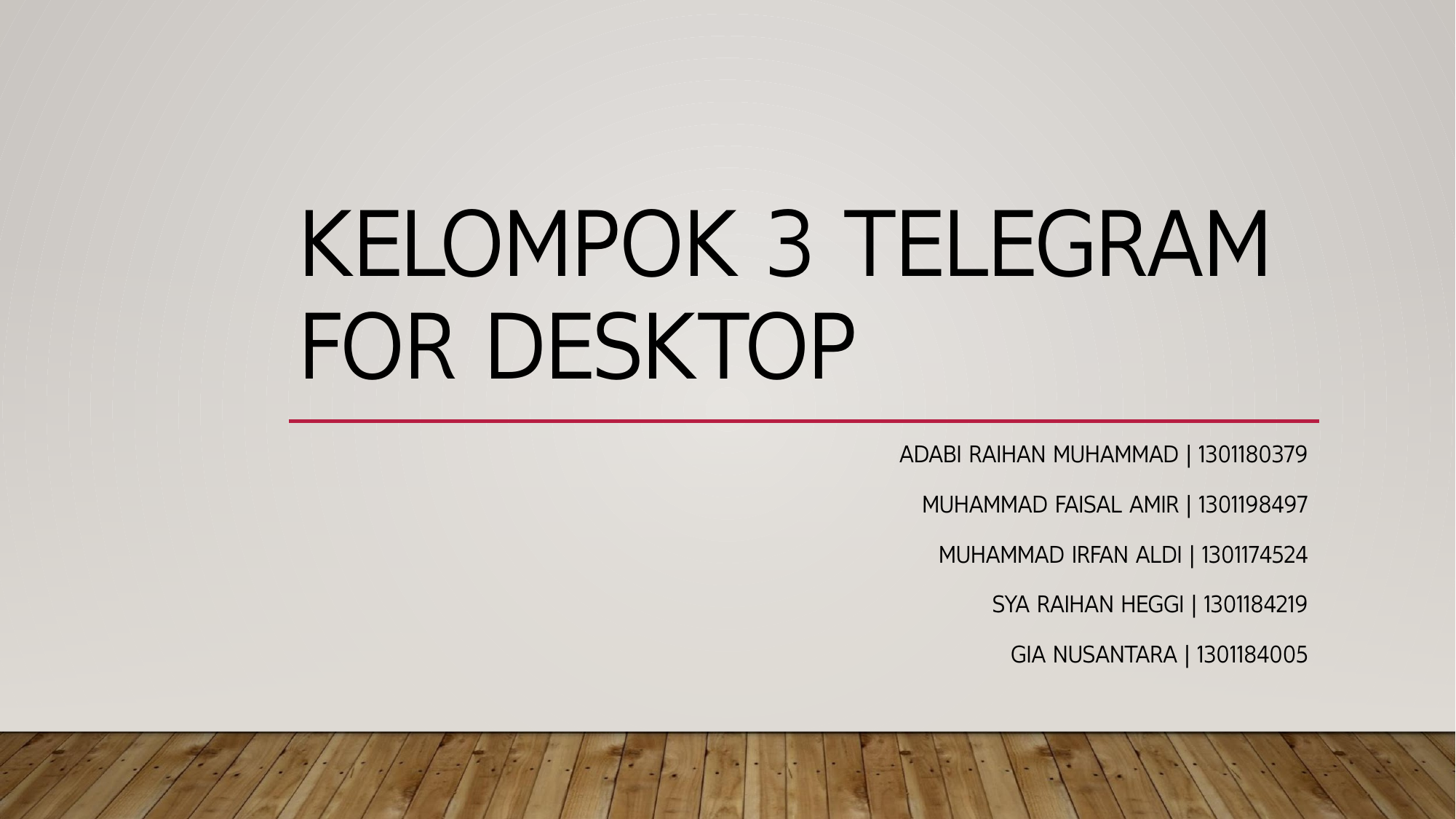

# KELOMPOK 3 TELEGRAM FOR DESKTOP
ADABI RAIHAN MUHAMMAD | 1301180379
MUHAMMAD FAISAL AMIR | 1301198497
MUHAMMAD IRFAN ALDI | 1301174524
SYA RAIHAN HEGGI | 1301184219
GIA NUSANTARA | 1301184005